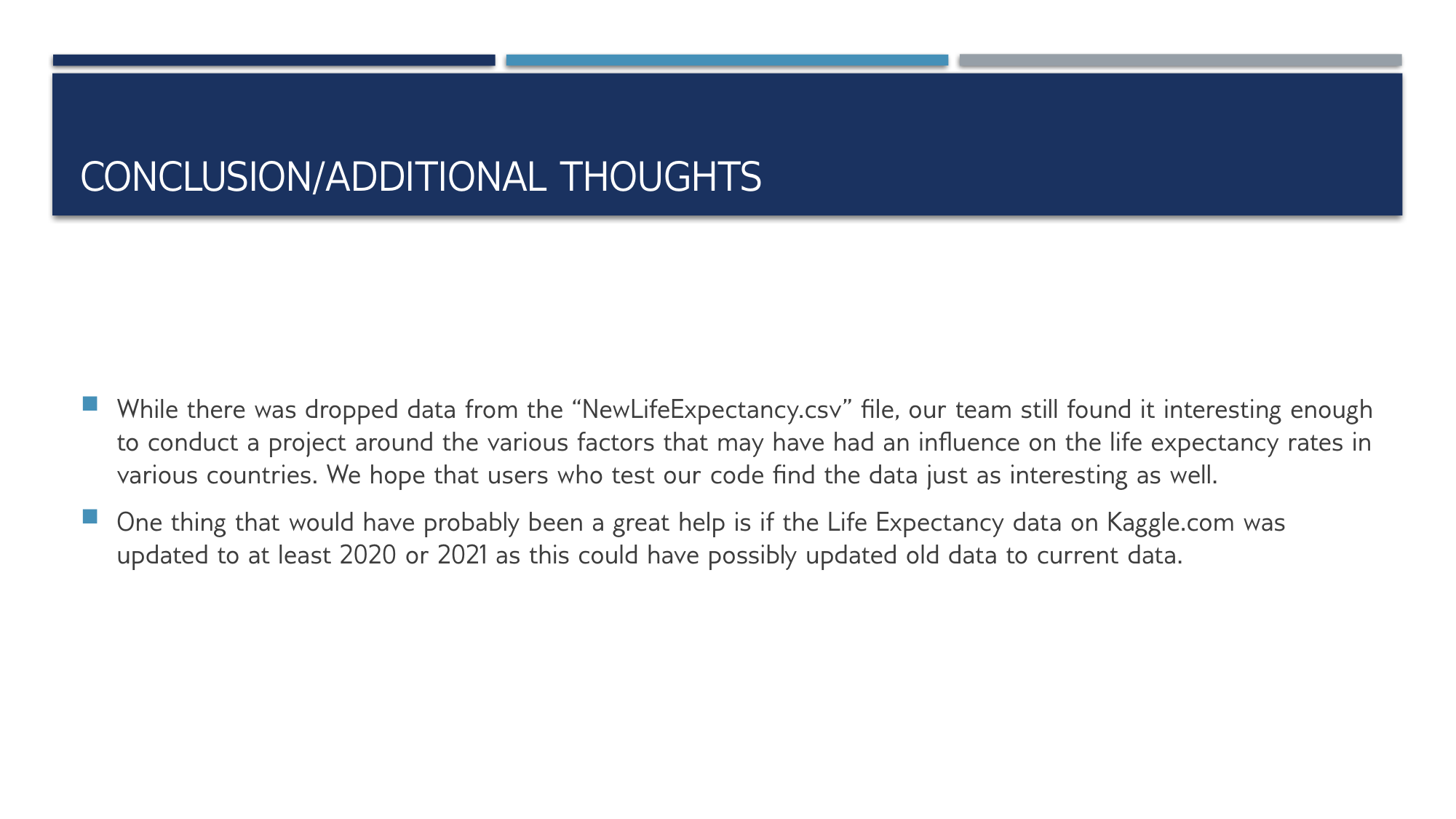

# Conclusion/additional thoughts
While there was dropped data from the “NewLifeExpectancy.csv” file, our team still found it interesting enough to conduct a project around the various factors that may have had an influence on the life expectancy rates in various countries. We hope that users who test our code find the data just as interesting as well.
One thing that would have probably been a great help is if the Life Expectancy data on Kaggle.com was updated to at least 2020 or 2021 as this could have possibly updated old data to current data.